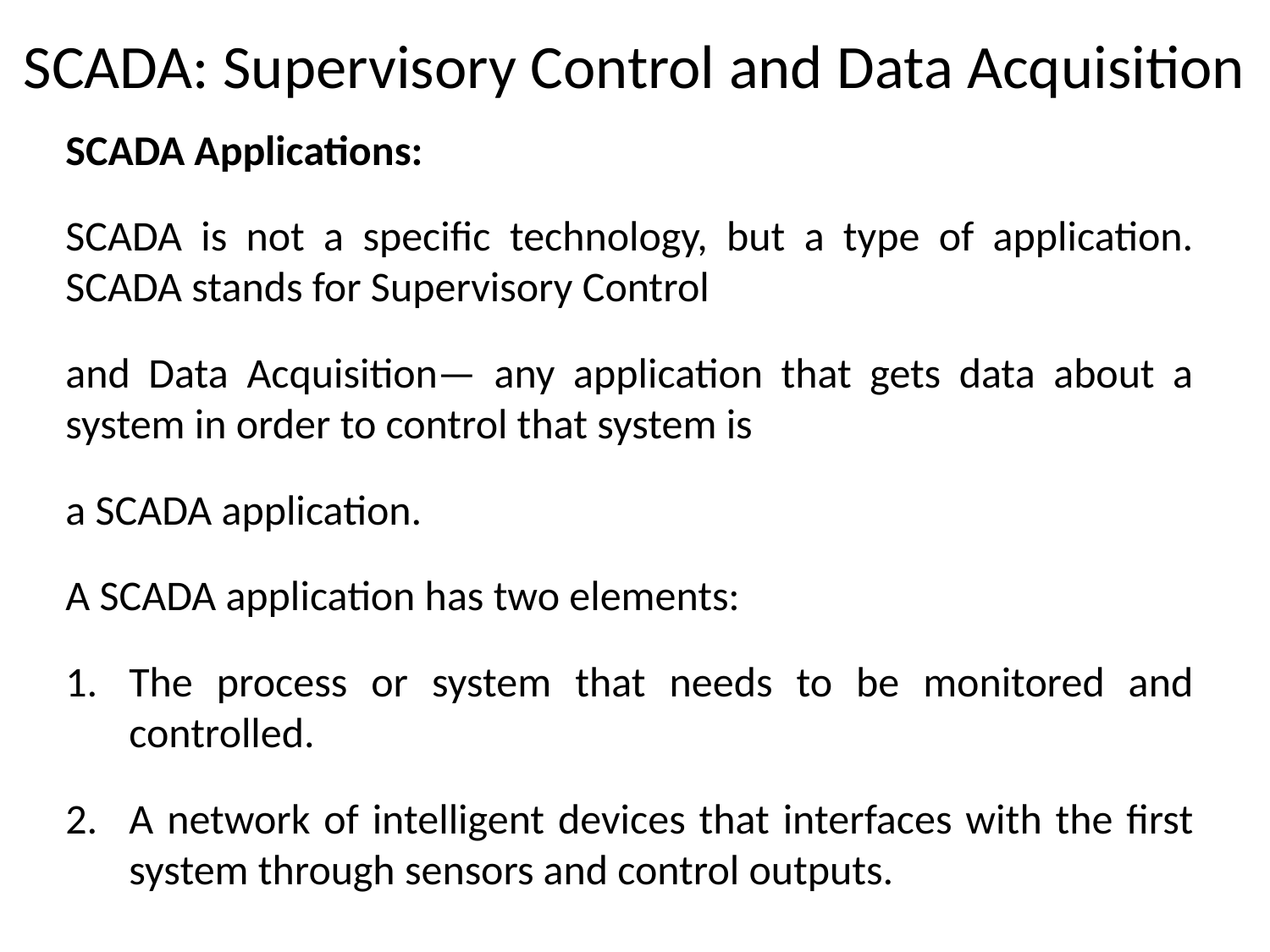

# SCADA: Supervisory Control and Data Acquisition
SCADA Applications:
SCADA is not a specific technology, but a type of application. SCADA stands for Supervisory Control
and Data Acquisition— any application that gets data about a system in order to control that system is
a SCADA application.
A SCADA application has two elements:
The process or system that needs to be monitored and controlled.
A network of intelligent devices that interfaces with the first system through sensors and control outputs.